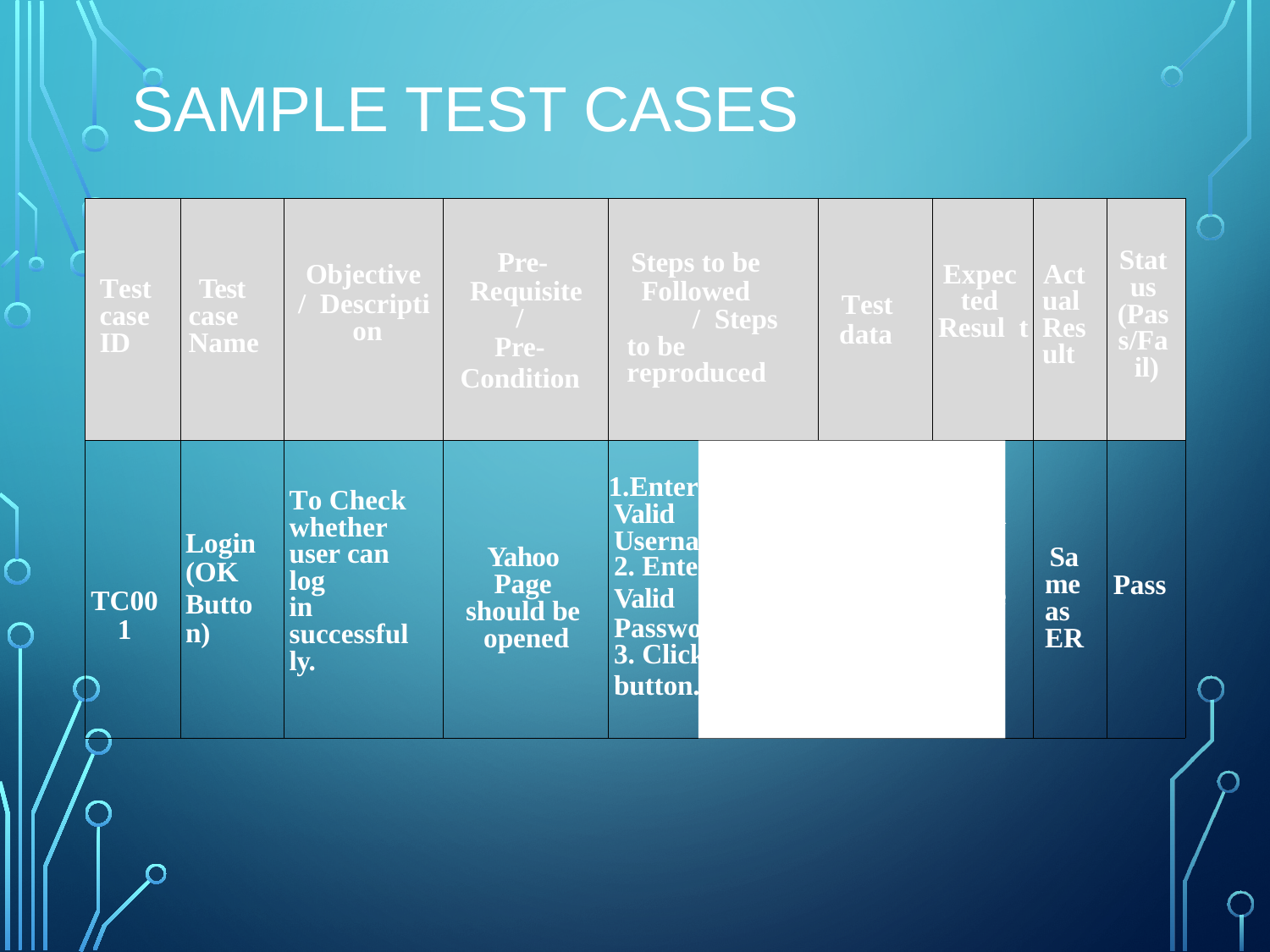

# Sample test cases
| Test case ID | Test case Name | Objective / Descripti on | Pre- Requisite / Pre- Condition | Steps to be Followed / Steps to be reproduced | Test data | Expec ted Resul t | Act ual Res ult | Stat us (Pas s/Fa il) |
| --- | --- | --- | --- | --- | --- | --- | --- | --- |
| TC00 1 | Login (OK Butto n) | To Check whether user can log in successful ly. | Yahoo Page should be opened | Enter the Valid Username. Enter the Valid Password. Click OK button. | UN:: mind PWD:: scripts | Shoul d login Succe ssfull y. | Sa me as ER | Pass |